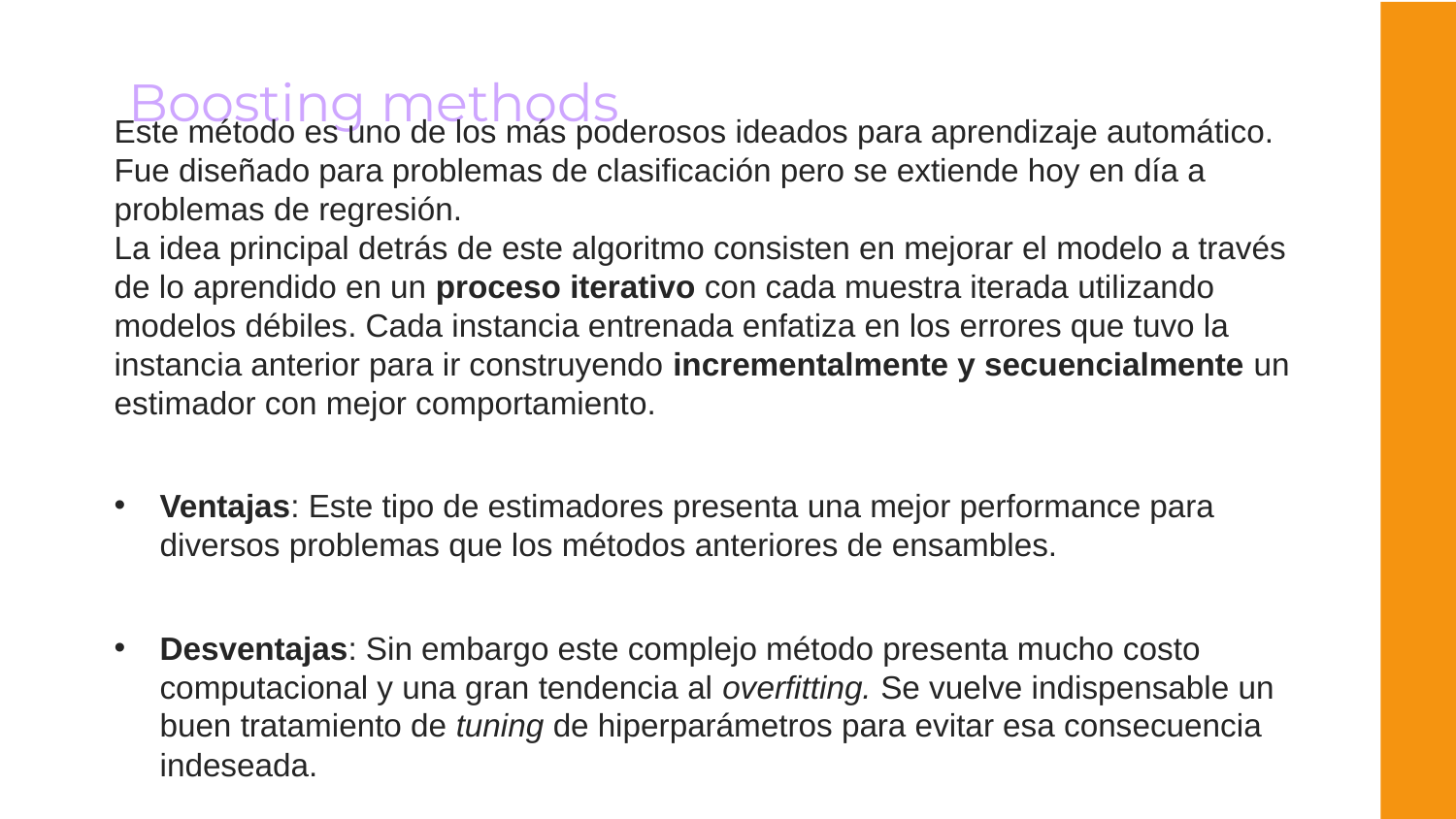

# Boosting methods
Este método es uno de los más poderosos ideados para aprendizaje automático. Fue diseñado para problemas de clasificación pero se extiende hoy en día a problemas de regresión.
La idea principal detrás de este algoritmo consisten en mejorar el modelo a través de lo aprendido en un proceso iterativo con cada muestra iterada utilizando modelos débiles. Cada instancia entrenada enfatiza en los errores que tuvo la instancia anterior para ir construyendo incrementalmente y secuencialmente un estimador con mejor comportamiento.
Ventajas: Este tipo de estimadores presenta una mejor performance para diversos problemas que los métodos anteriores de ensambles.
Desventajas: Sin embargo este complejo método presenta mucho costo computacional y una gran tendencia al overfitting. Se vuelve indispensable un buen tratamiento de tuning de hiperparámetros para evitar esa consecuencia indeseada.